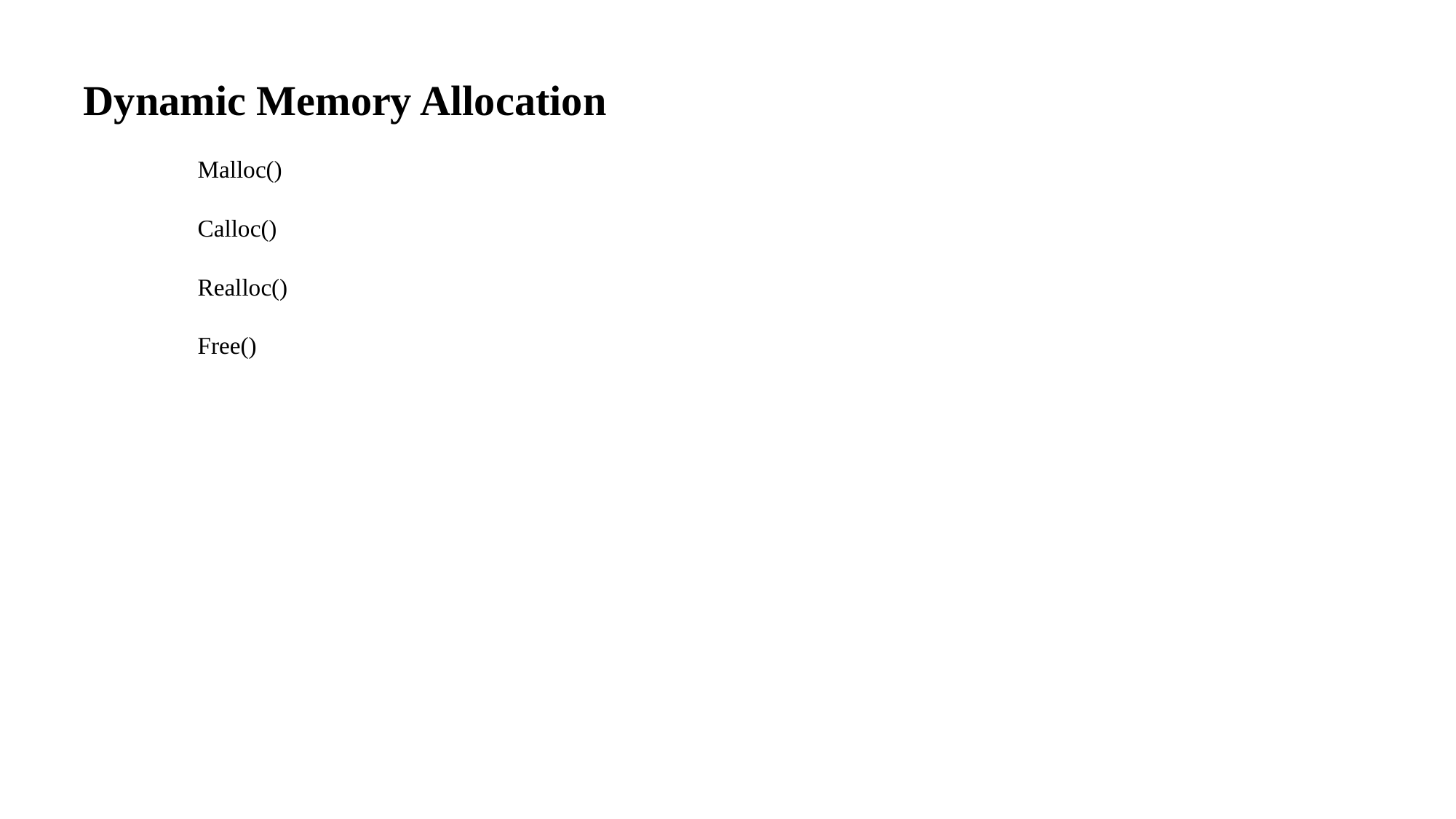

Dynamic Memory Allocation
                   Malloc()
                   Calloc()
                   Realloc()
                   Free()